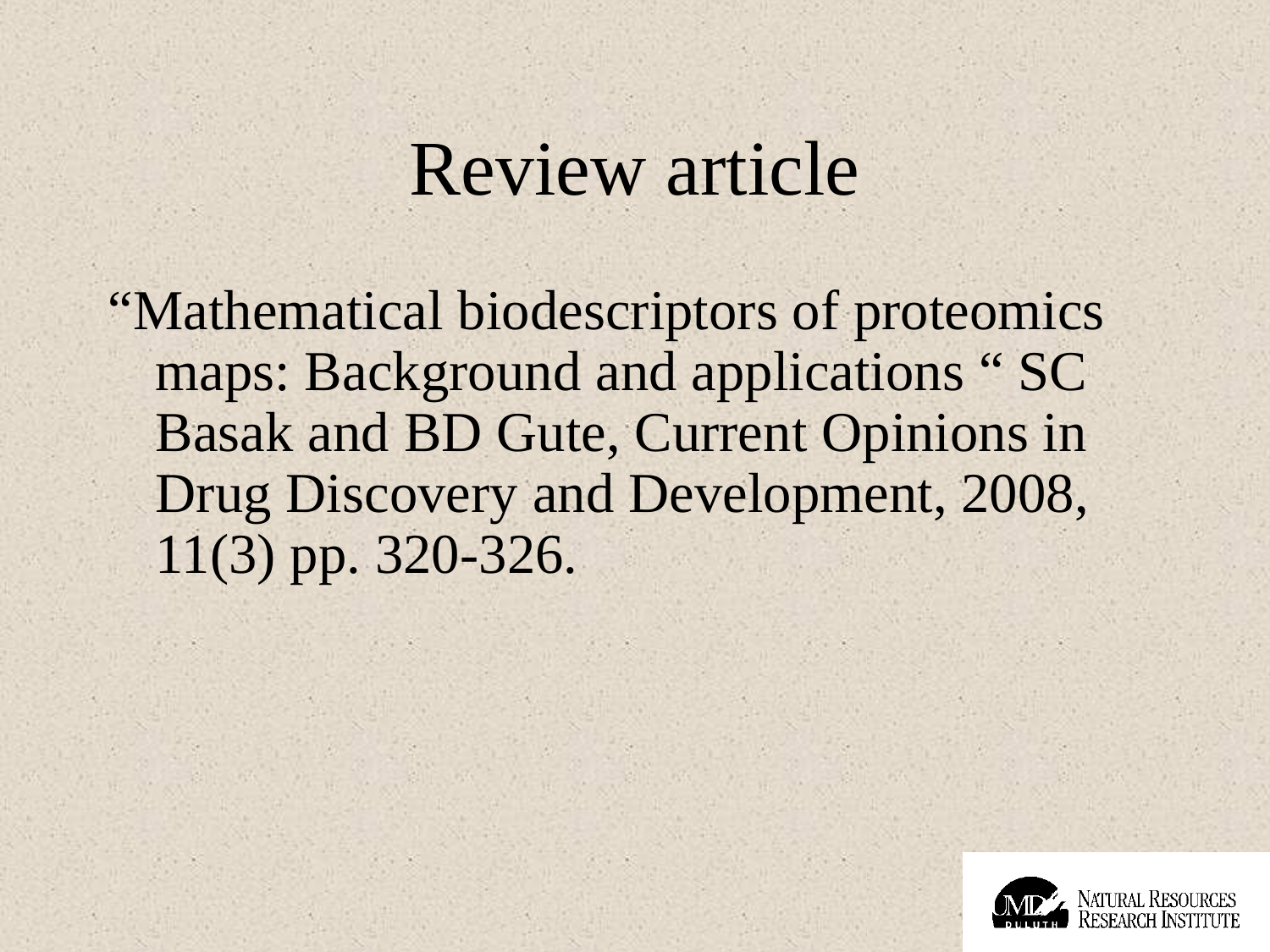

# Review article
“Mathematical biodescriptors of proteomics maps: Background and applications “ SC Basak and BD Gute, Current Opinions in Drug Discovery and Development, 2008, 11(3) pp. 320-326.